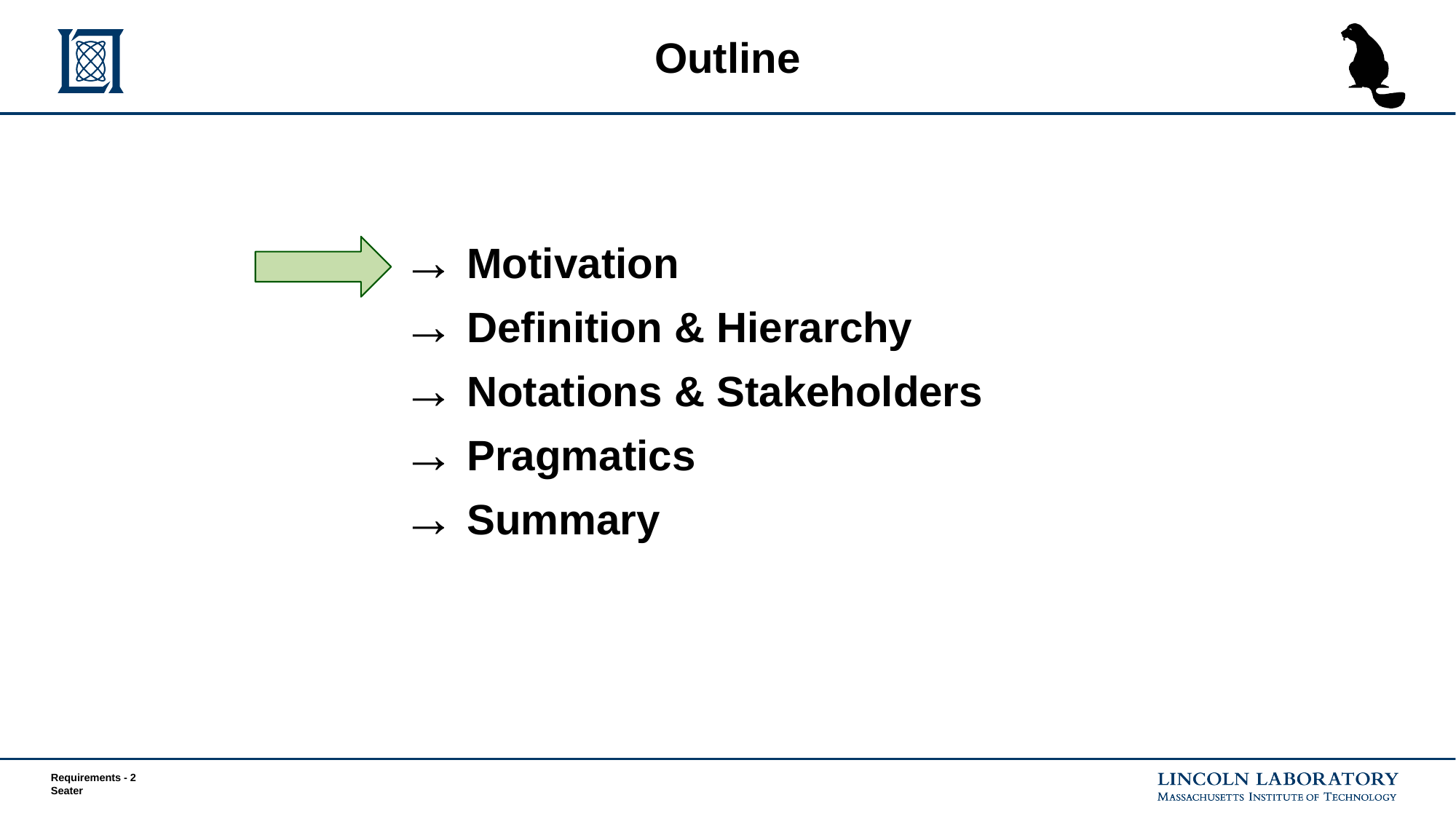

# Outline

 Motivation
 Definition & Hierarchy
 Notations & Stakeholders
 Pragmatics
 Summary